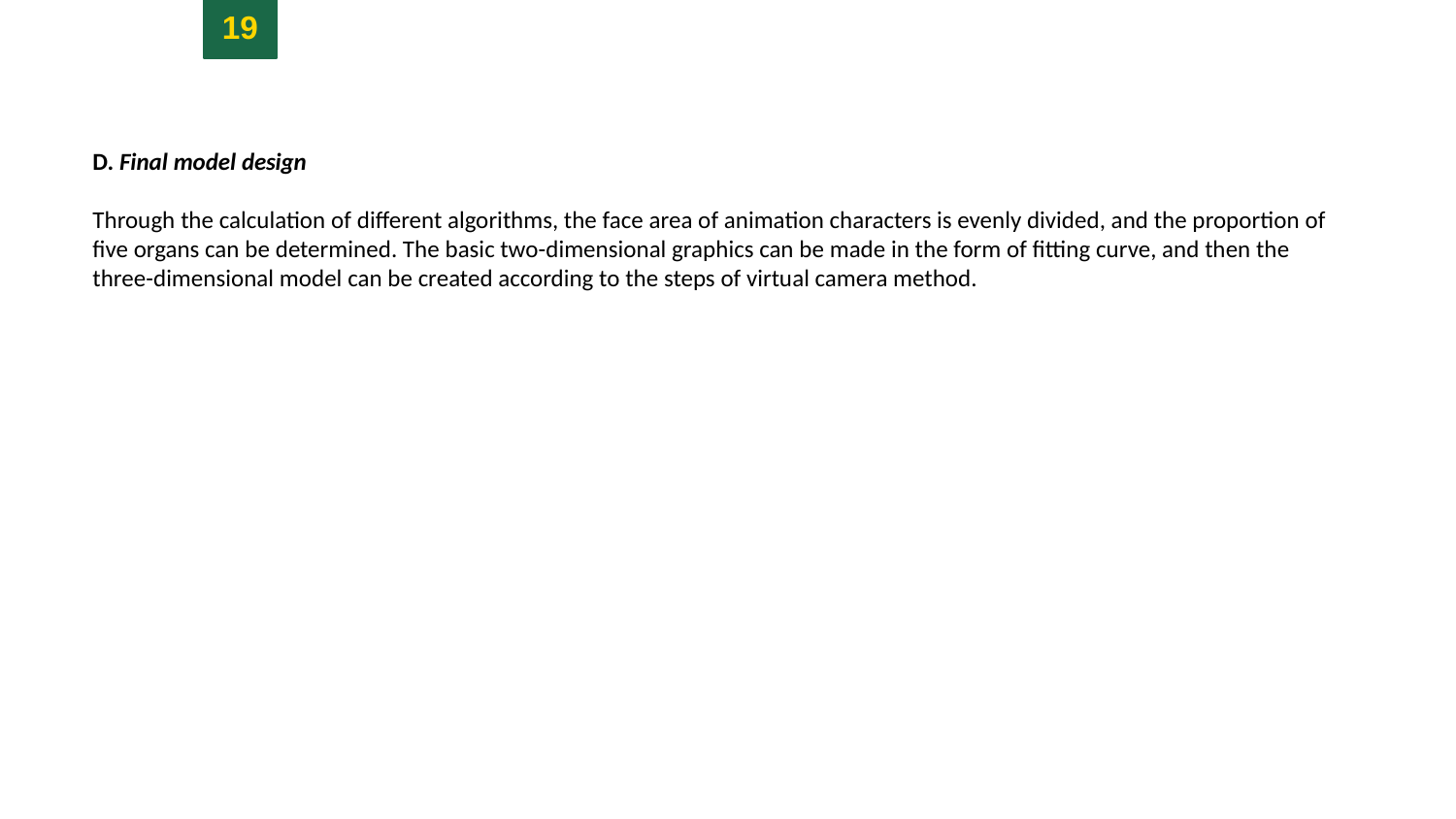

19
D. Final model design
Through the calculation of different algorithms, the face area of animation characters is evenly divided, and the proportion of five organs can be determined. The basic two-dimensional graphics can be made in the form of fitting curve, and then the three-dimensional model can be created according to the steps of virtual camera method.